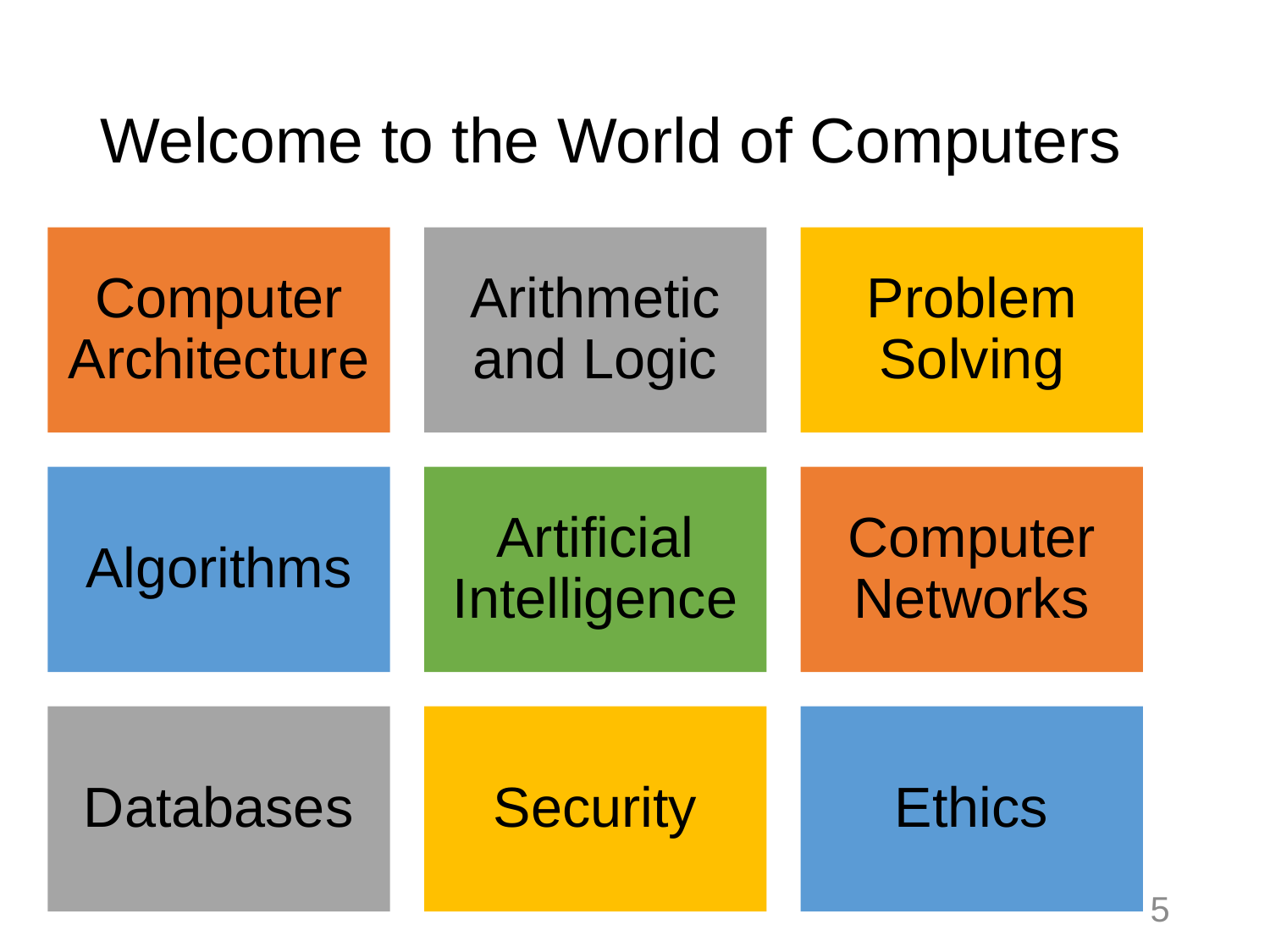

# Welcome to the World of Computers
Computer Architecture
Arithmetic and Logic
Problem Solving
Algorithms
Artificial Intelligence
Computer Networks
Databases
Security
Ethics
5